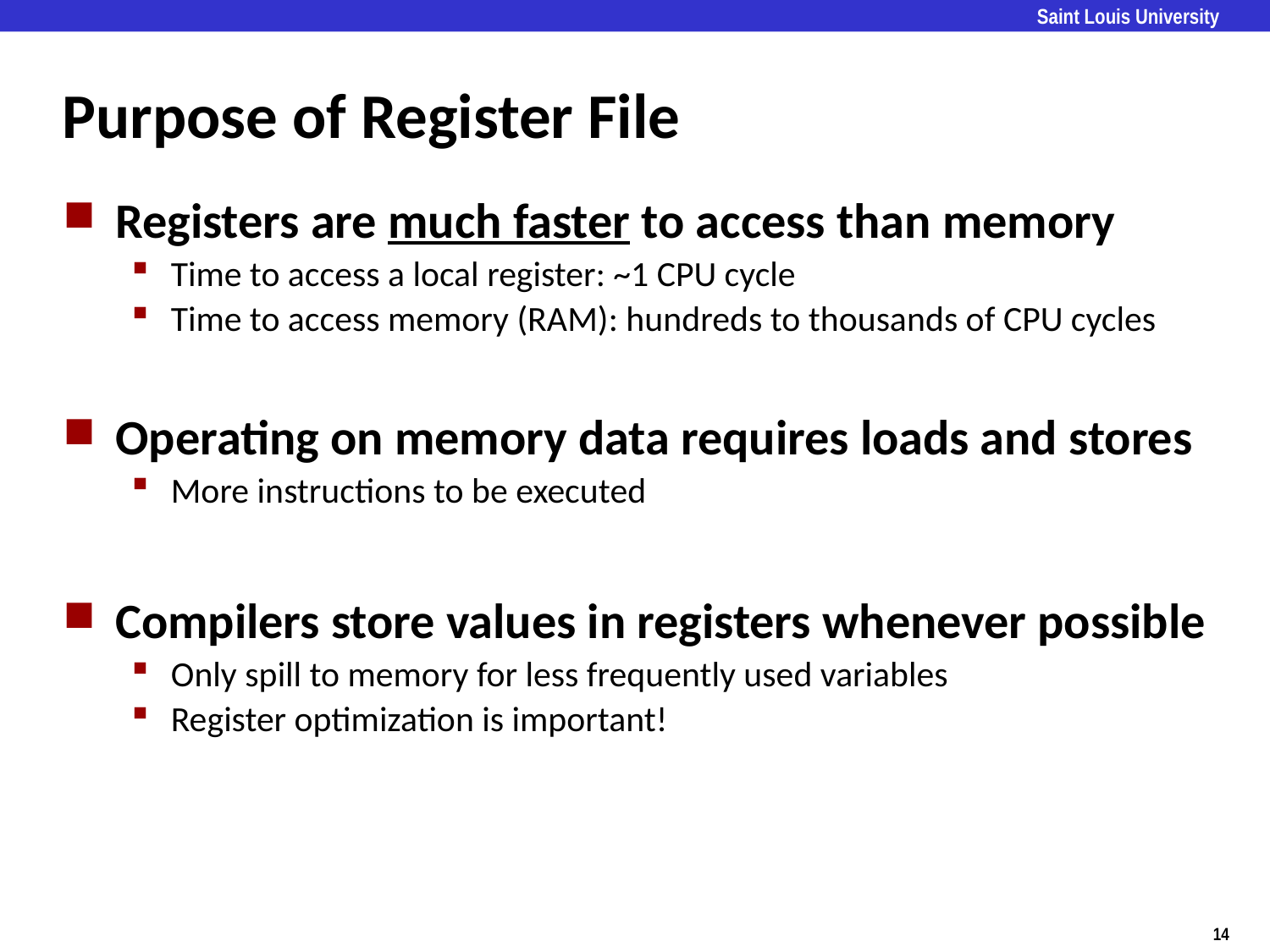

# Purpose of Register File
Registers are much faster to access than memory
Time to access a local register: ~1 CPU cycle
Time to access memory (RAM): hundreds to thousands of CPU cycles

Operating on memory data requires loads and stores
More instructions to be executed

Compilers store values in registers whenever possible
Only spill to memory for less frequently used variables
Register optimization is important!